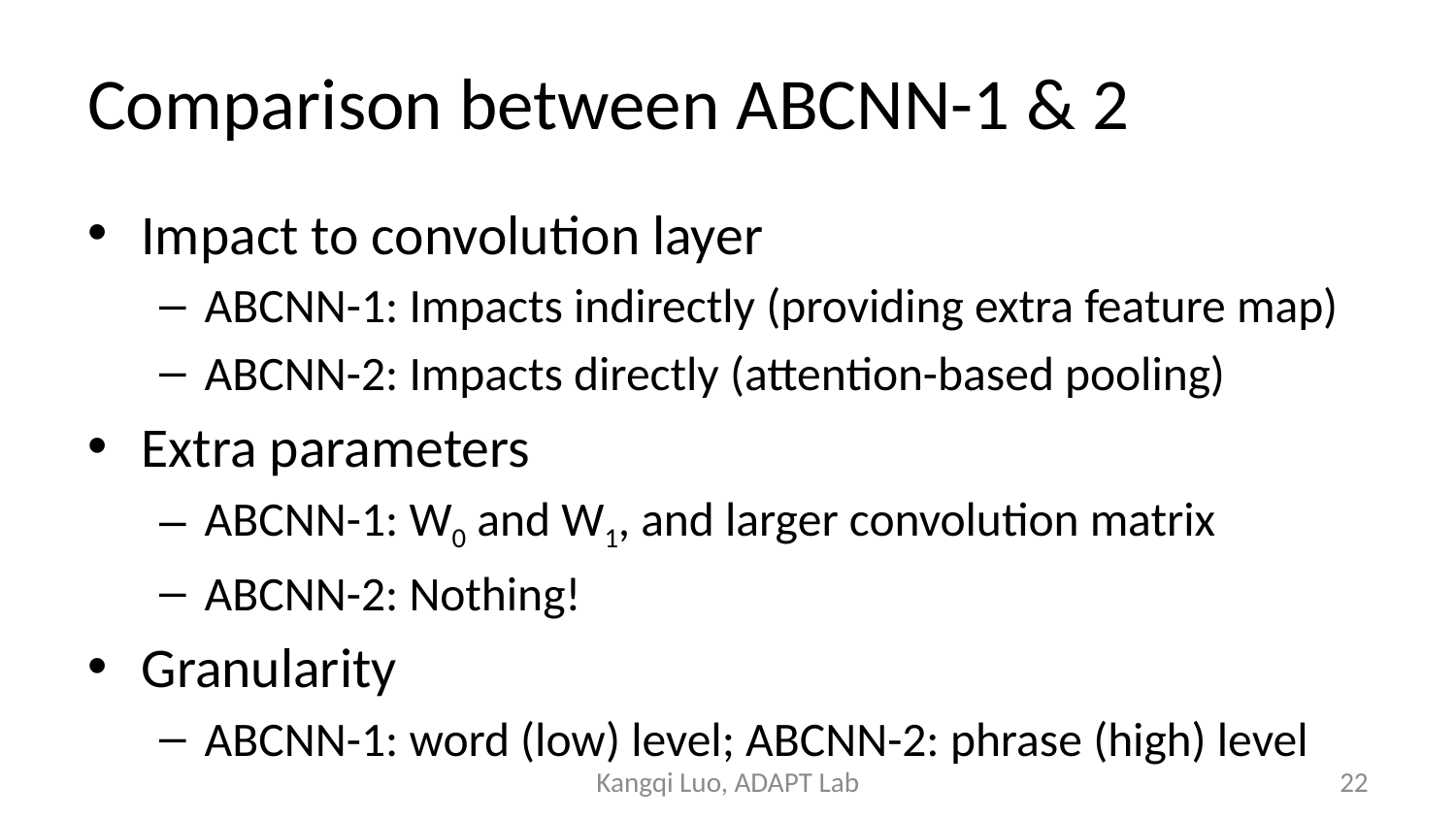

# Comparison between ABCNN-1 & 2
Impact to convolution layer
ABCNN-1: Impacts indirectly (providing extra feature map)
ABCNN-2: Impacts directly (attention-based pooling)
Extra parameters
ABCNN-1: W0 and W1, and larger convolution matrix
ABCNN-2: Nothing!
Granularity
ABCNN-1: word (low) level; ABCNN-2: phrase (high) level
Kangqi Luo, ADAPT Lab
22